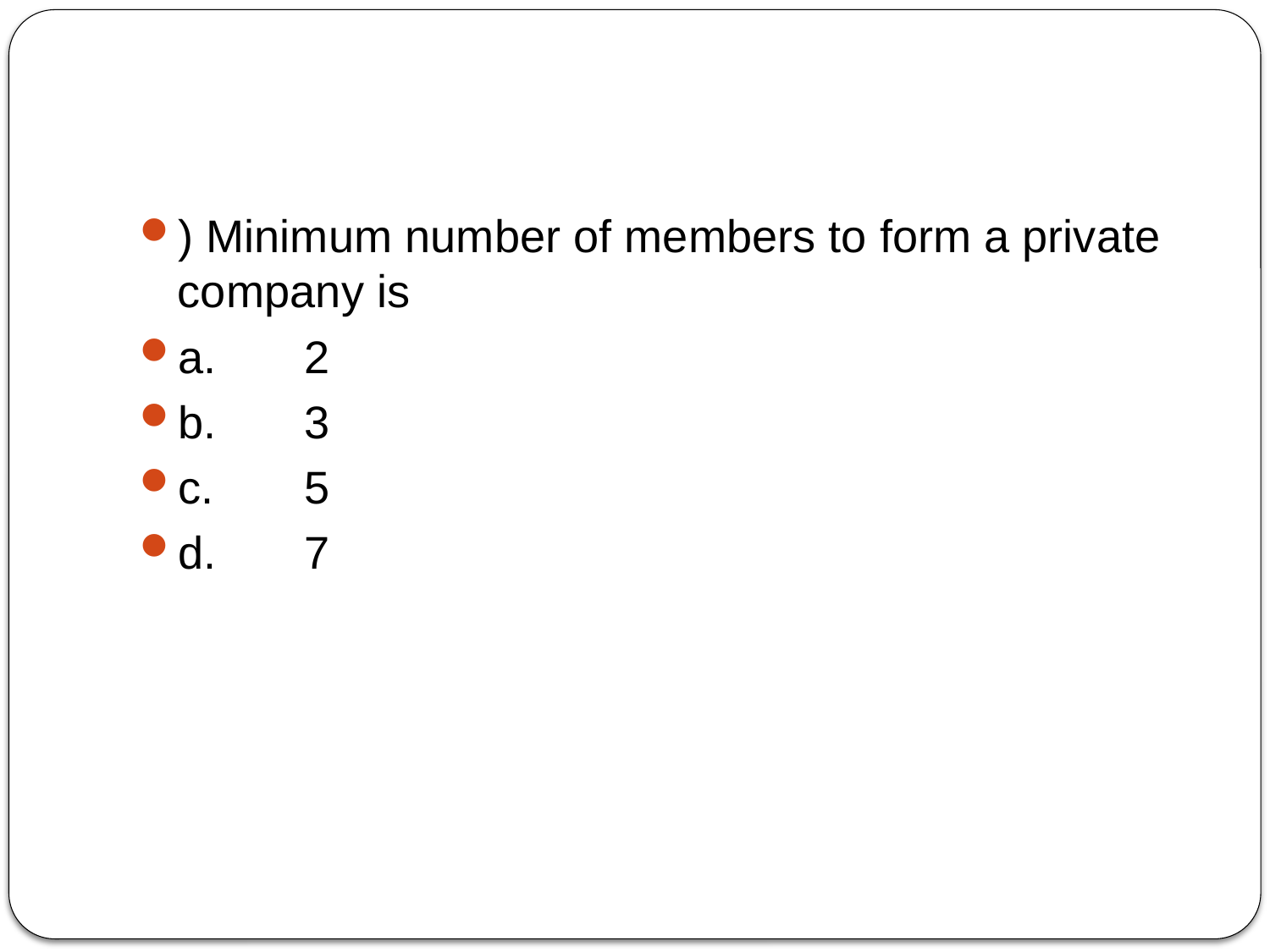

#
) Minimum number of members to form a private company is
a.	2
b.	3
c.	5
d.	7